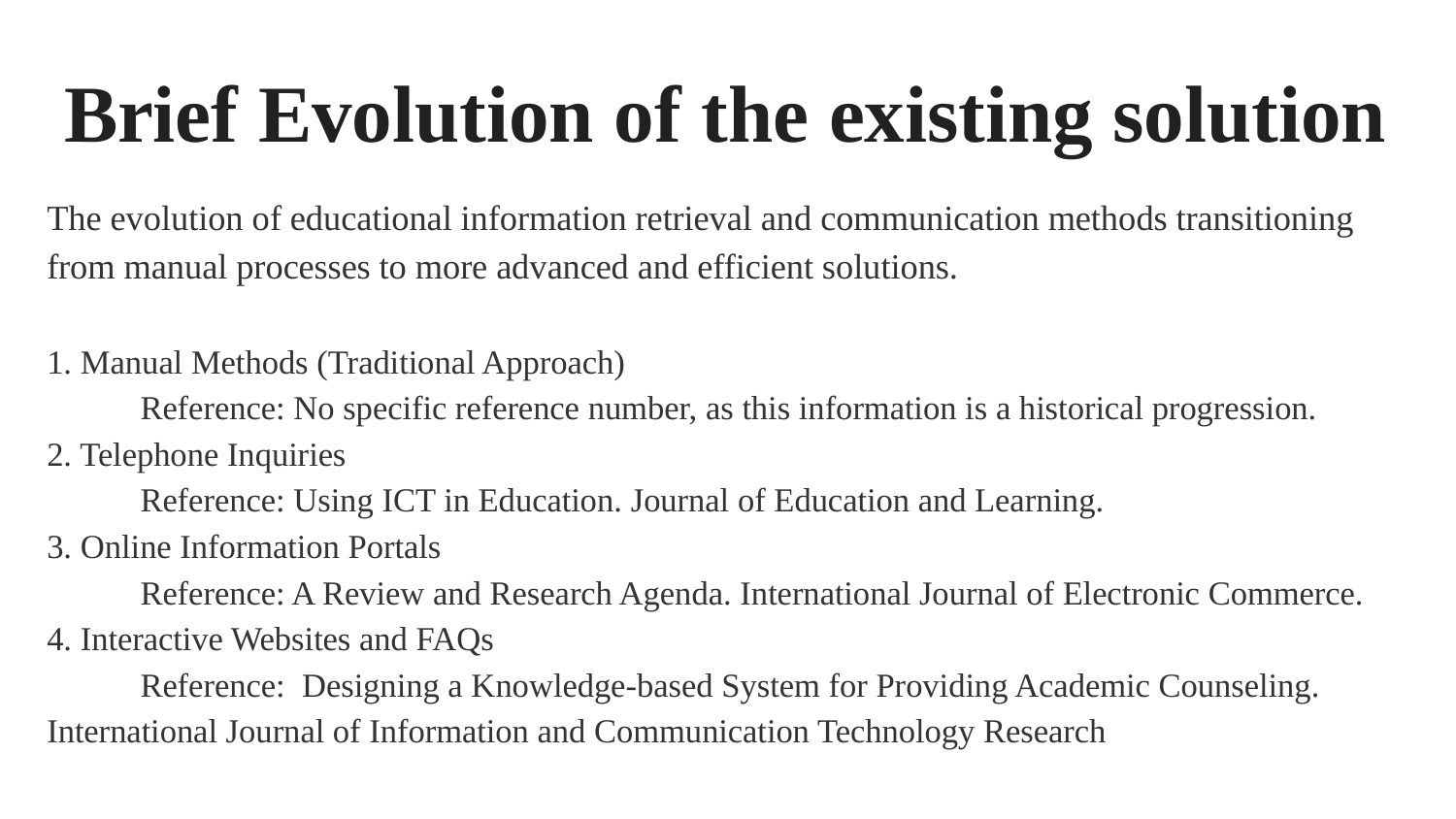

# Brief Evolution of the existing solution
The evolution of educational information retrieval and communication methods transitioning from manual processes to more advanced and efficient solutions.

1. Manual Methods (Traditional Approach)
           Reference: No specific reference number, as this information is a historical progression.
2. Telephone Inquiries
           Reference: Using ICT in Education. Journal of Education and Learning.
3. Online Information Portals
           Reference: A Review and Research Agenda. International Journal of Electronic Commerce.
4. Interactive Websites and FAQs
           Reference:  Designing a Knowledge-based System for Providing Academic Counseling. International Journal of Information and Communication Technology Research